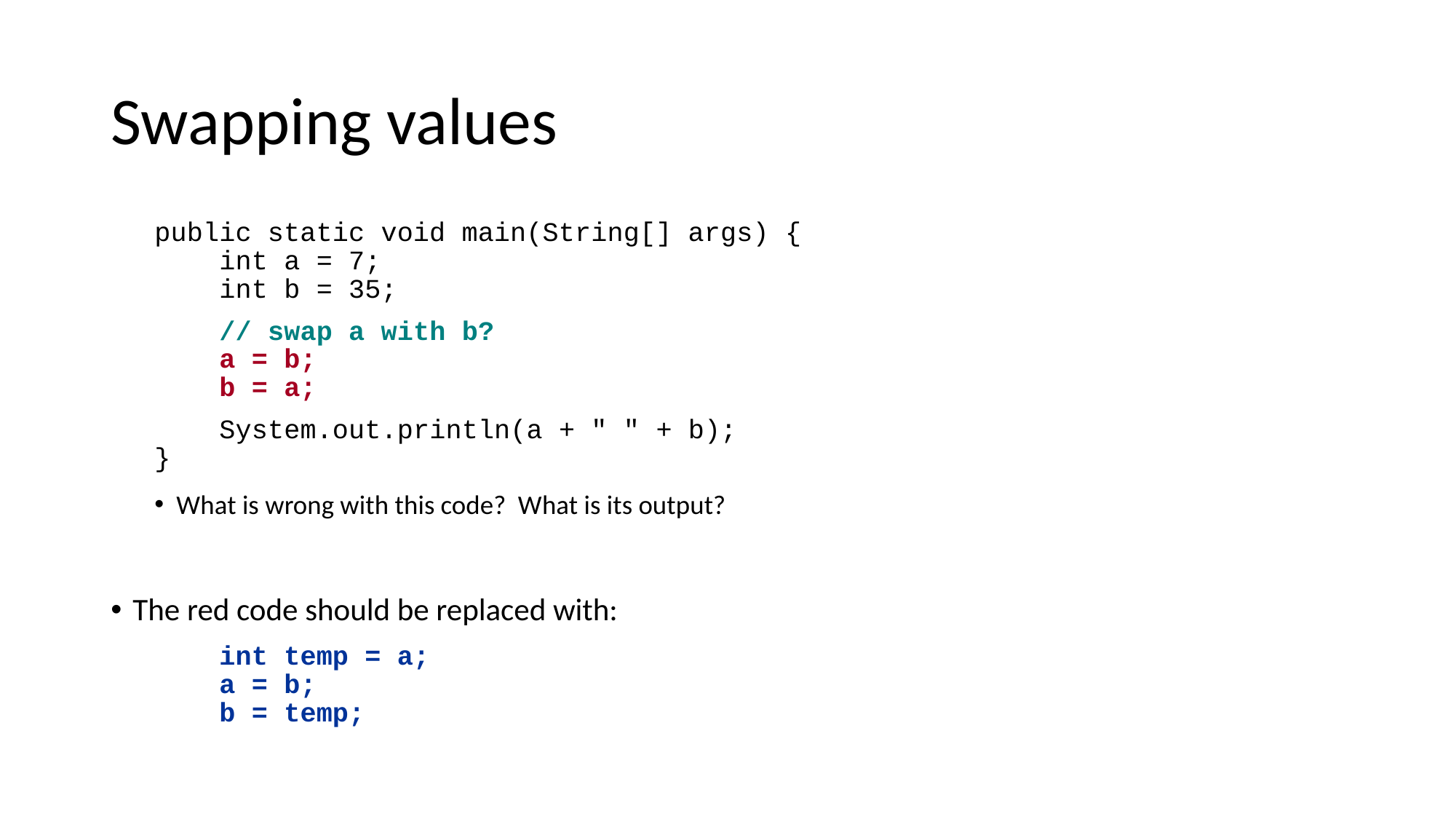

# Swapping values
public static void main(String[] args) {
    int a = 7;
    int b = 35;

    // swap a with b?
    a = b;
    b = a;

    System.out.println(a + " " + b);
}

What is wrong with this code?  What is its output?

The red code should be replaced with:

    int temp = a;
    a = b;
    b = temp;